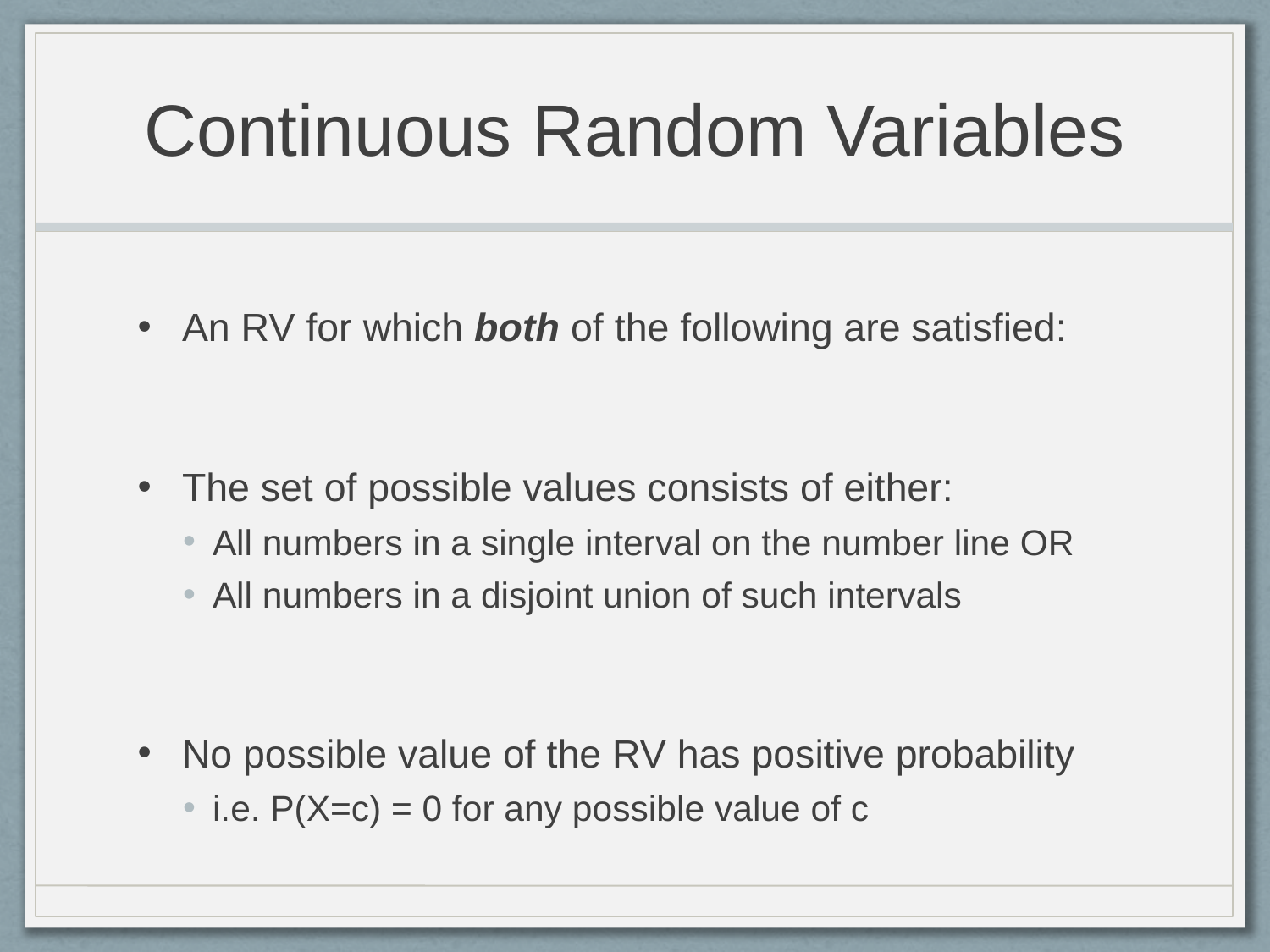

# Continuous Random Variables
An RV for which both of the following are satisfied:

The set of possible values consists of either:
All numbers in a single interval on the number line OR
All numbers in a disjoint union of such intervals

No possible value of the RV has positive probability
i.e. P(X=c) = 0 for any possible value of c